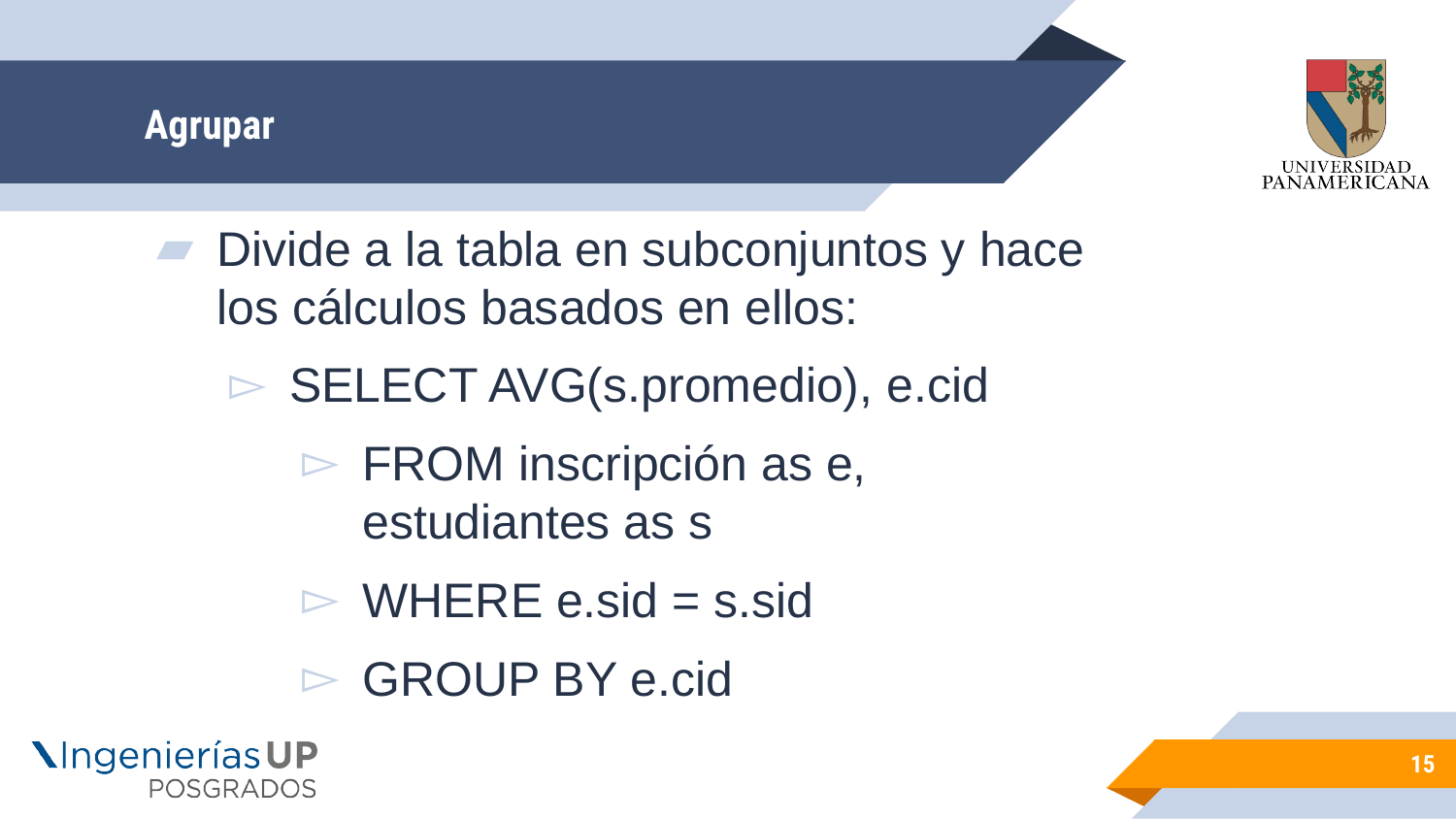

# Agrupar
Divide a la tabla en subconjuntos y hace los cálculos basados en ellos:
SELECT AVG(s.promedio), e.cid
FROM inscripción as e, estudiantes as s
WHERE e.sid = s.sid
GROUP BY e.cid
15